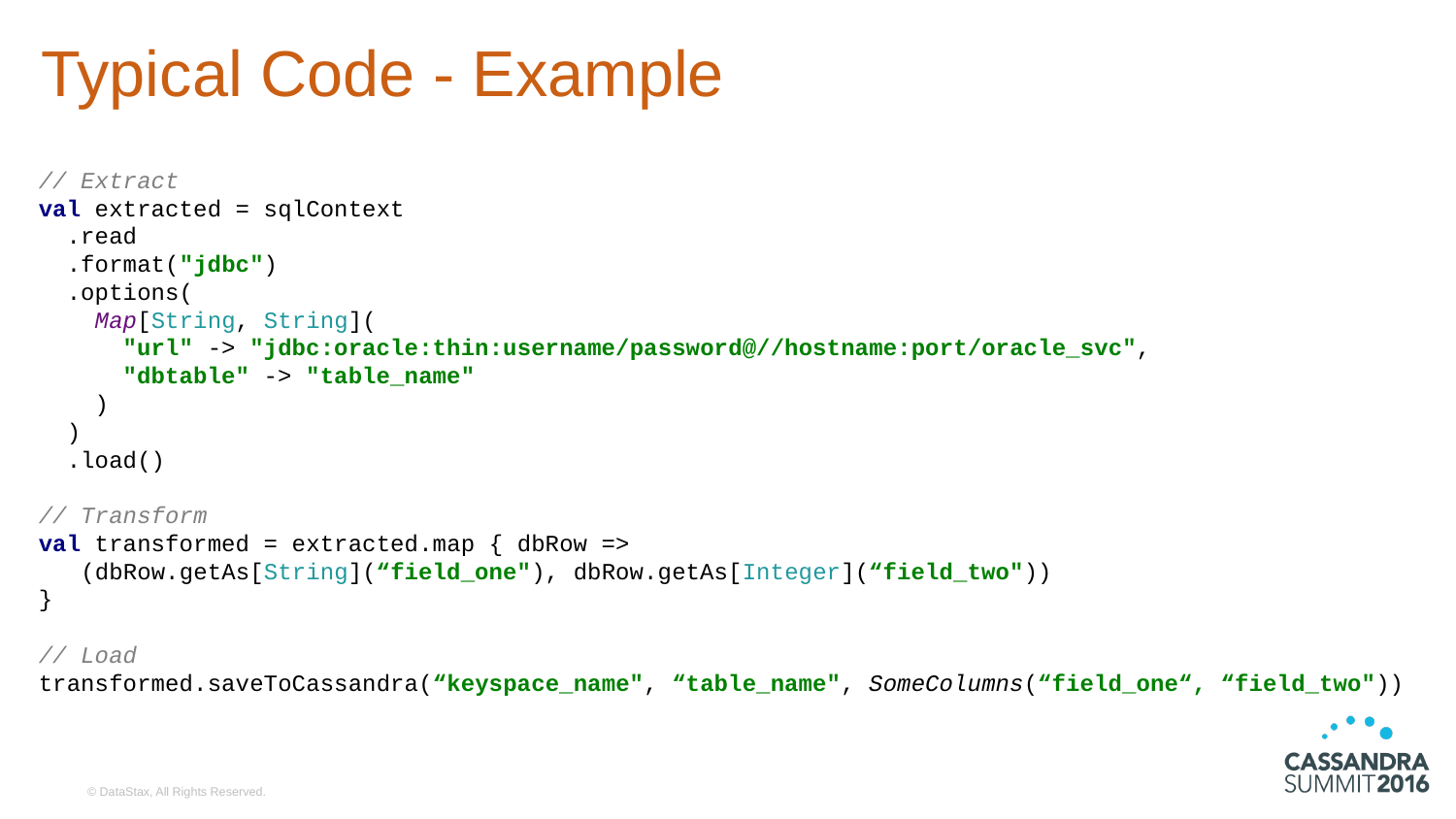

Typical Code - Example

// Extract
val extracted = sqlContext
  .read
  .format("jdbc")
  .options(
    Map[String, String](
      "url" -> "jdbc:oracle:thin:username/password@//hostname:port/oracle_svc",
      "dbtable" -> "table_name"
    )
  )
  .load()

// Transform
val transformed = extracted.map { dbRow =>
   (dbRow.getAs[String](“field_one"), dbRow.getAs[Integer](“field_two"))
}

// Load
transformed.saveToCassandra(“keyspace_name", “table_name", SomeColumns(“field_one“, “field_two"))
© DataStax, All Rights Reserved.